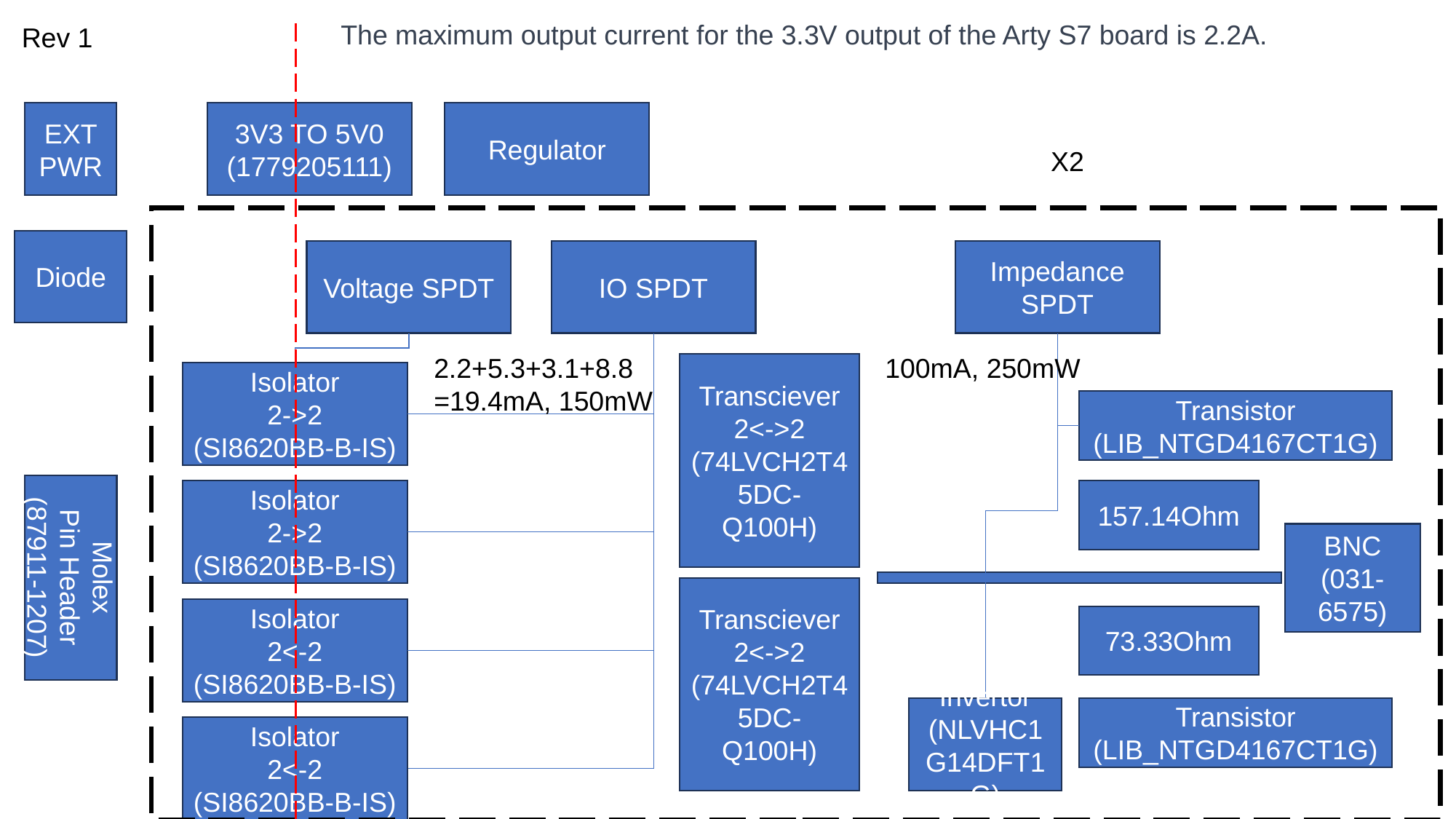

The maximum output current for the 3.3V output of the Arty S7 board is 2.2A.
Rev 1
EXT
PWR
Regulator
3V3 TO 5V0
(1779205111)
X2

Diode
Voltage SPDT
IO SPDT
Impedance SPDT
2.2+5.3+3.1+8.8
=19.4mA, 150mW
100mA, 250mW
Transciever
2<->2
(74LVCH2T45DC-Q100H)
Isolator
2->2
(SI8620BB-B-IS)
Transistor
(LIB_NTGD4167CT1G)
157.14Ohm
Isolator
2->2
(SI8620BB-B-IS)
BNC
(031-6575)
Molex
Pin Header
(87911-1207)

Transciever
2<->2
(74LVCH2T45DC-Q100H)
Isolator
2<-2
(SI8620BB-B-IS)
73.33Ohm
Invertor
(NLVHC1G14DFT1G)
Transistor
(LIB_NTGD4167CT1G)
Isolator
2<-2
(SI8620BB-B-IS)